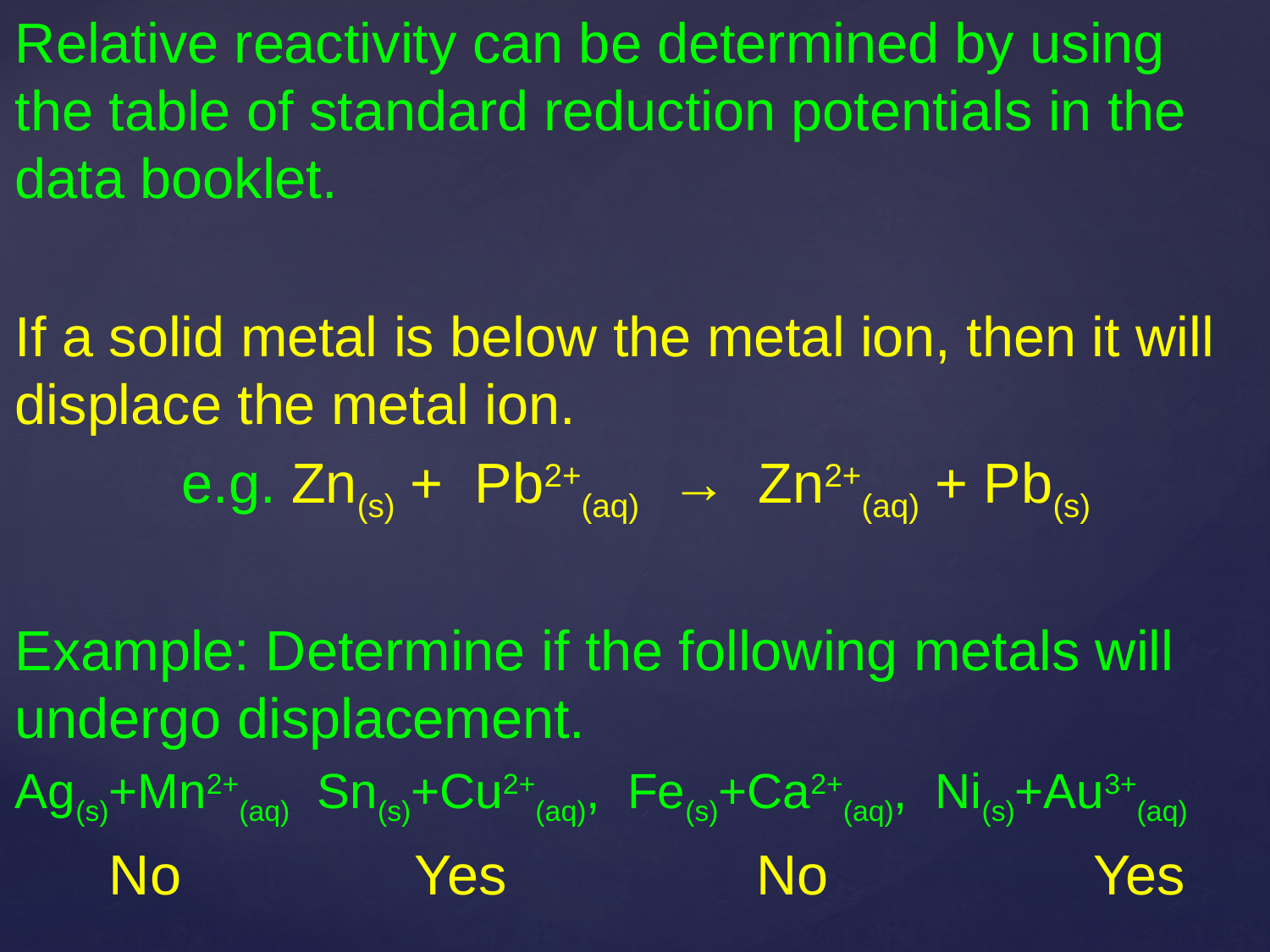

Relative reactivity can be determined by using the table of standard reduction potentials in the data booklet.

If a solid metal is below the metal ion, then it will displace the metal ion.
e.g. Zn(s) +  Pb2+(aq)  →  Zn2+(aq) + Pb(s)

Example: Determine if the following metals will undergo displacement.
Ag(s)+Mn2+(aq)  Sn(s)+Cu2+(aq),  Fe(s)+Ca2+(aq),  Ni(s)+Au3+(aq)
      No               Yes                No                 Yes